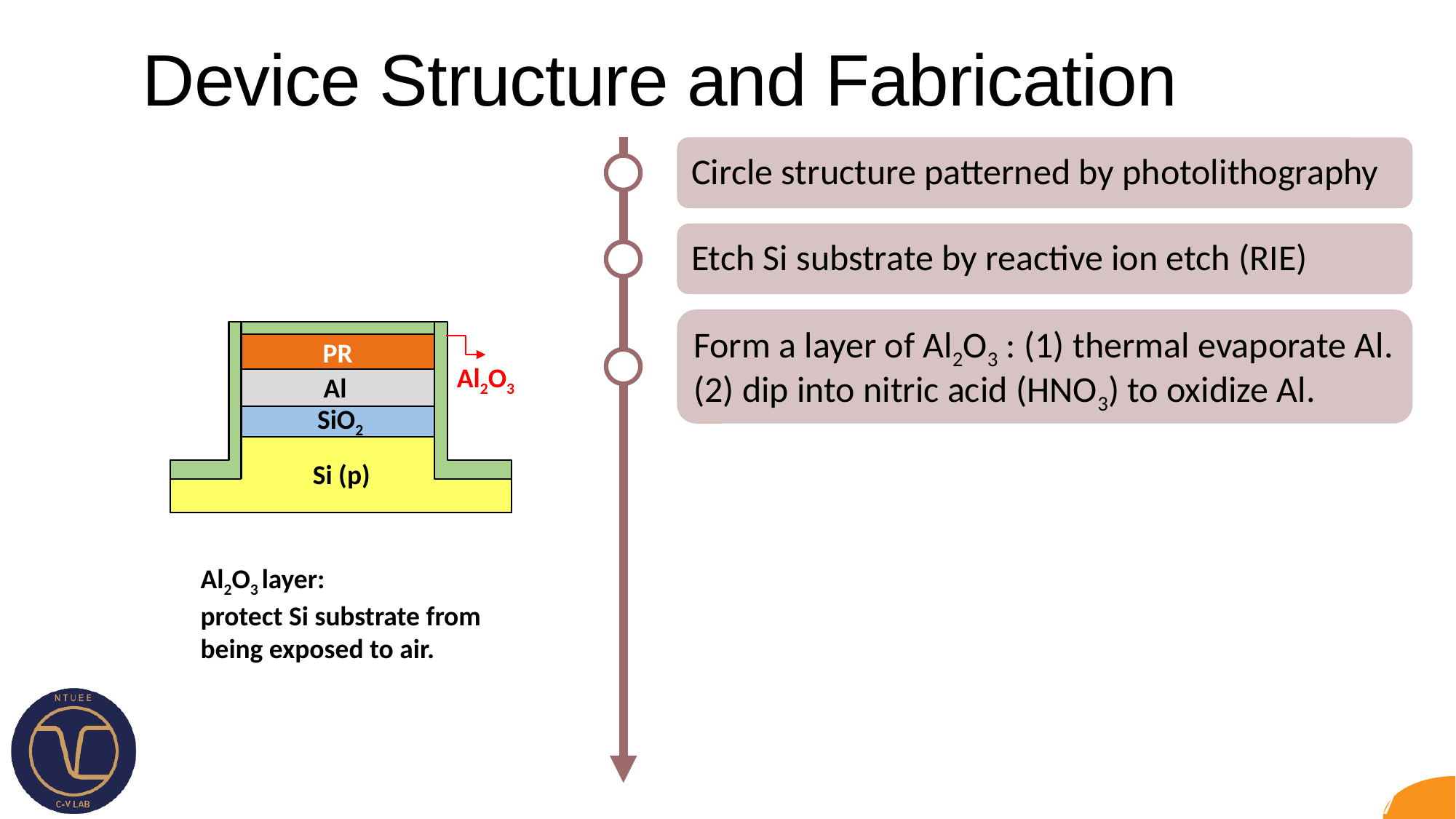

# Device Structure and Fabrication
Circle structure patterned by photolithography

Etch Si substrate by reactive ion etch (RIE)

Form a layer of Al2O3 : (1) thermal evaporate Al. (2) dip into nitric acid (HNO3) to oxidize Al.

Al2O3
PR
Al

SiO2

Si (p)
Al2O3 layer:
protect Si substrate from being exposed to air.